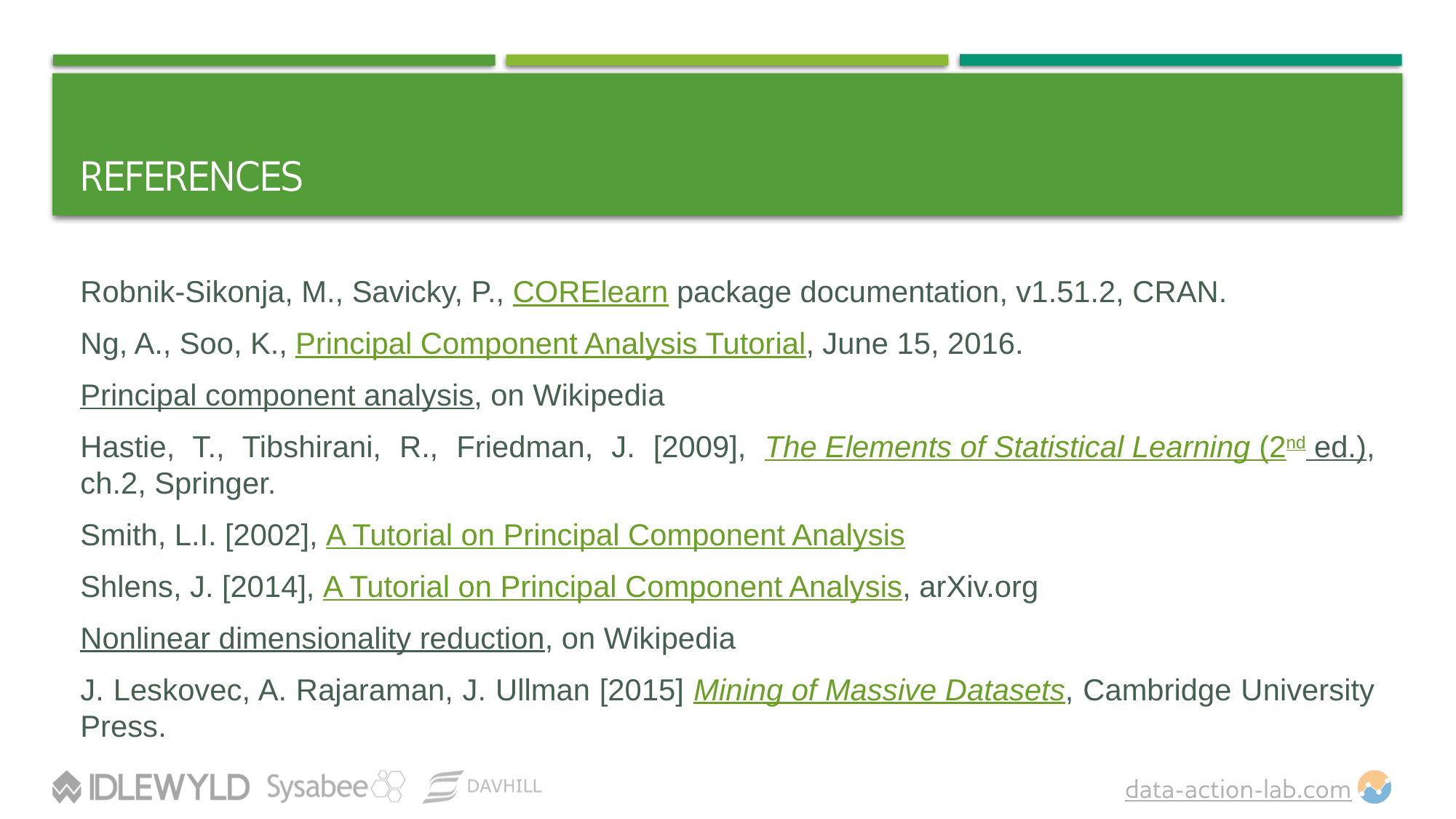

# References
Robnik-Sikonja, M., Savicky, P., CORElearn package documentation, v1.51.2, CRAN.
Ng, A., Soo, K., Principal Component Analysis Tutorial, June 15, 2016.
Principal component analysis, on Wikipedia
Hastie, T., Tibshirani, R., Friedman, J. [2009], The Elements of Statistical Learning (2nd ed.), ch.2, Springer.
Smith, L.I. [2002], A Tutorial on Principal Component Analysis
Shlens, J. [2014], A Tutorial on Principal Component Analysis, arXiv.org
Nonlinear dimensionality reduction, on Wikipedia
J. Leskovec, A. Rajaraman, J. Ullman [2015] Mining of Massive Datasets, Cambridge University Press.